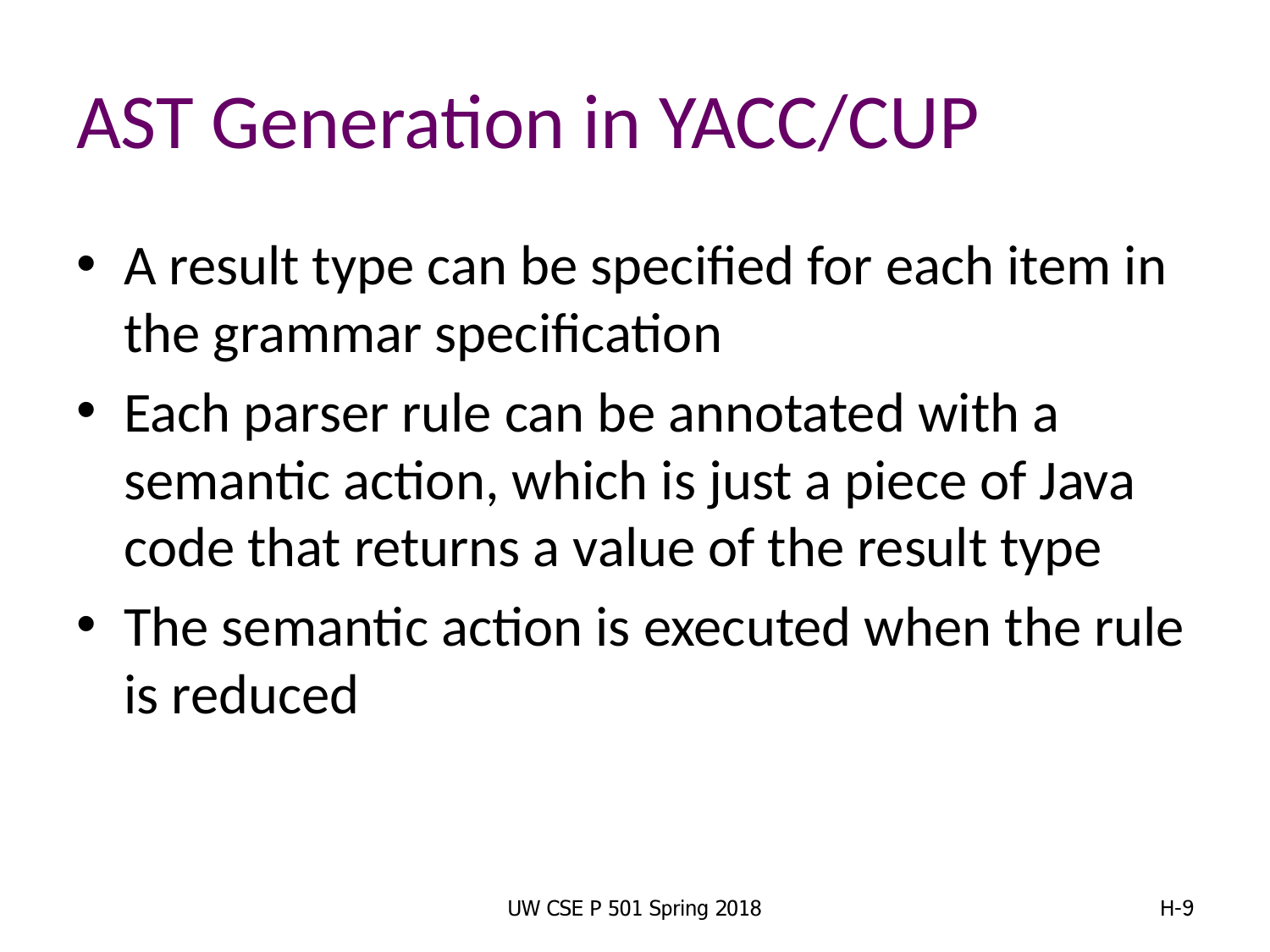

# AST Generation in YACC/CUP
A result type can be specified for each item in the grammar specification
Each parser rule can be annotated with a semantic action, which is just a piece of Java code that returns a value of the result type
The semantic action is executed when the rule is reduced
UW CSE P 501 Spring 2018
H-9